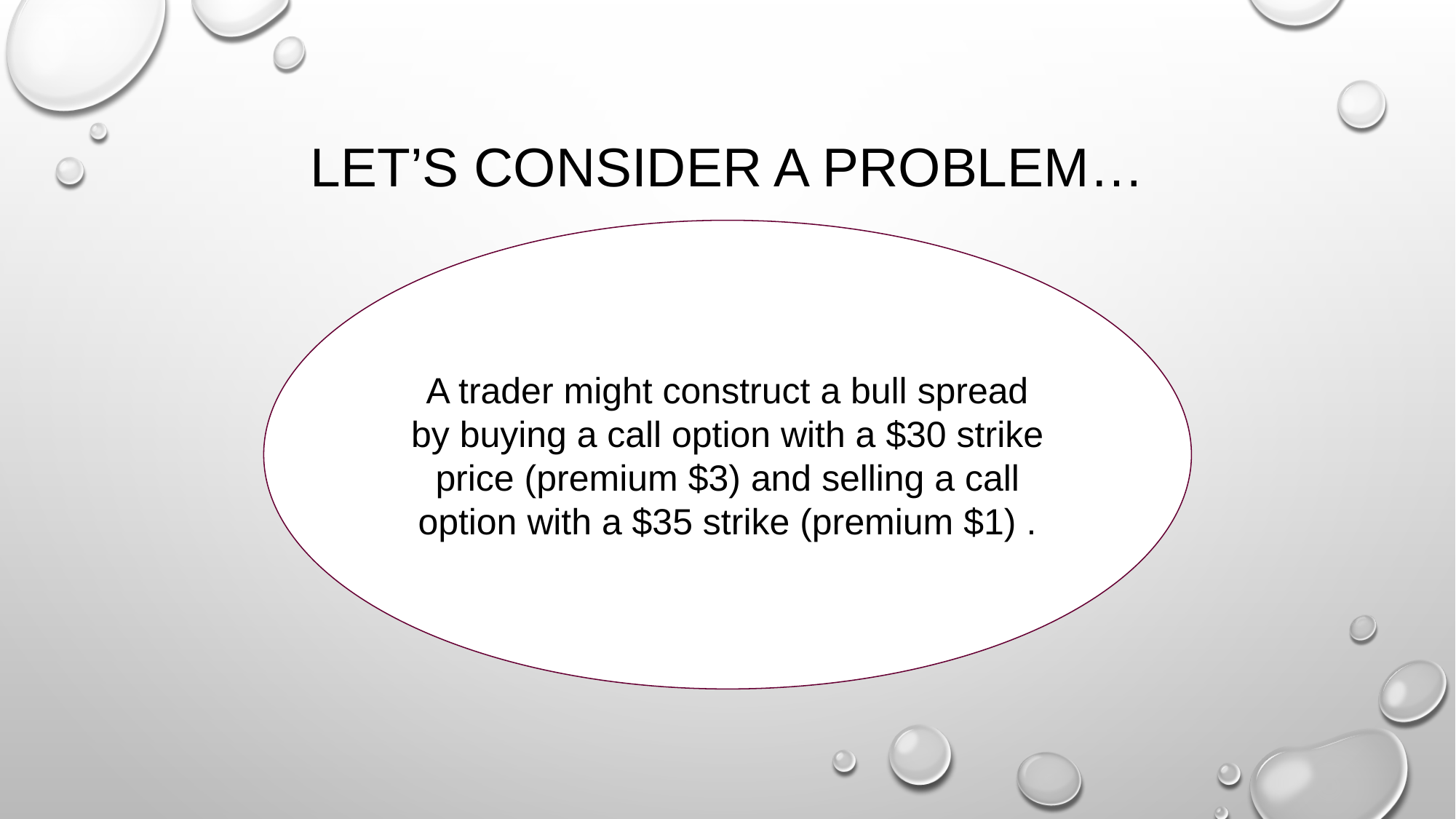

# Let’s consider a Problem…
A trader might construct a bull spread by buying a call option with a $30 strike price (premium $3) and selling a call option with a $35 strike (premium $1) .